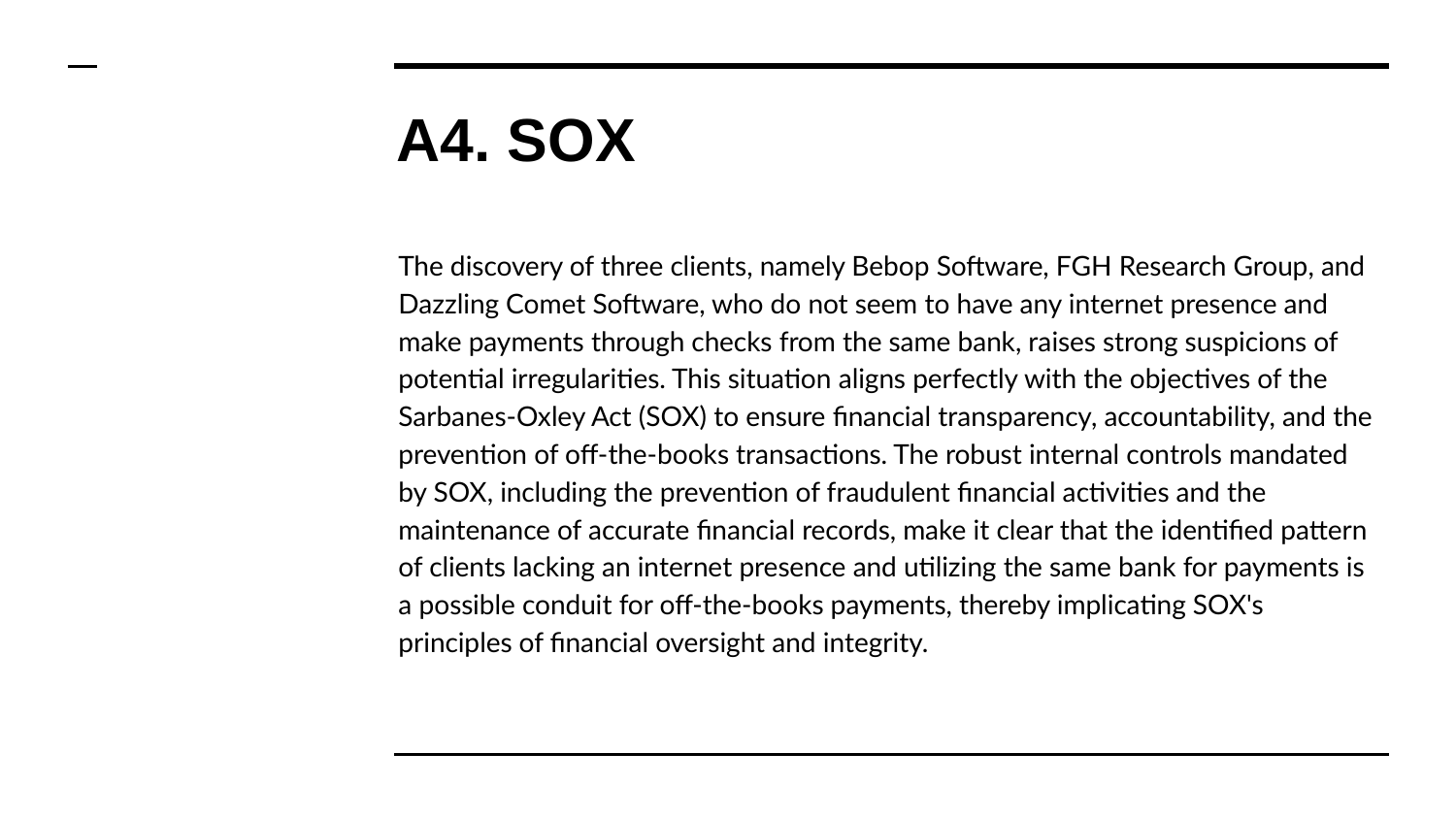

# A4. SOX
The discovery of three clients, namely Bebop Software, FGH Research Group, and Dazzling Comet Software, who do not seem to have any internet presence and make payments through checks from the same bank, raises strong suspicions of potential irregularities. This situation aligns perfectly with the objectives of the Sarbanes-Oxley Act (SOX) to ensure financial transparency, accountability, and the prevention of off-the-books transactions. The robust internal controls mandated by SOX, including the prevention of fraudulent financial activities and the maintenance of accurate financial records, make it clear that the identified pattern of clients lacking an internet presence and utilizing the same bank for payments is a possible conduit for off-the-books payments, thereby implicating SOX's principles of financial oversight and integrity.